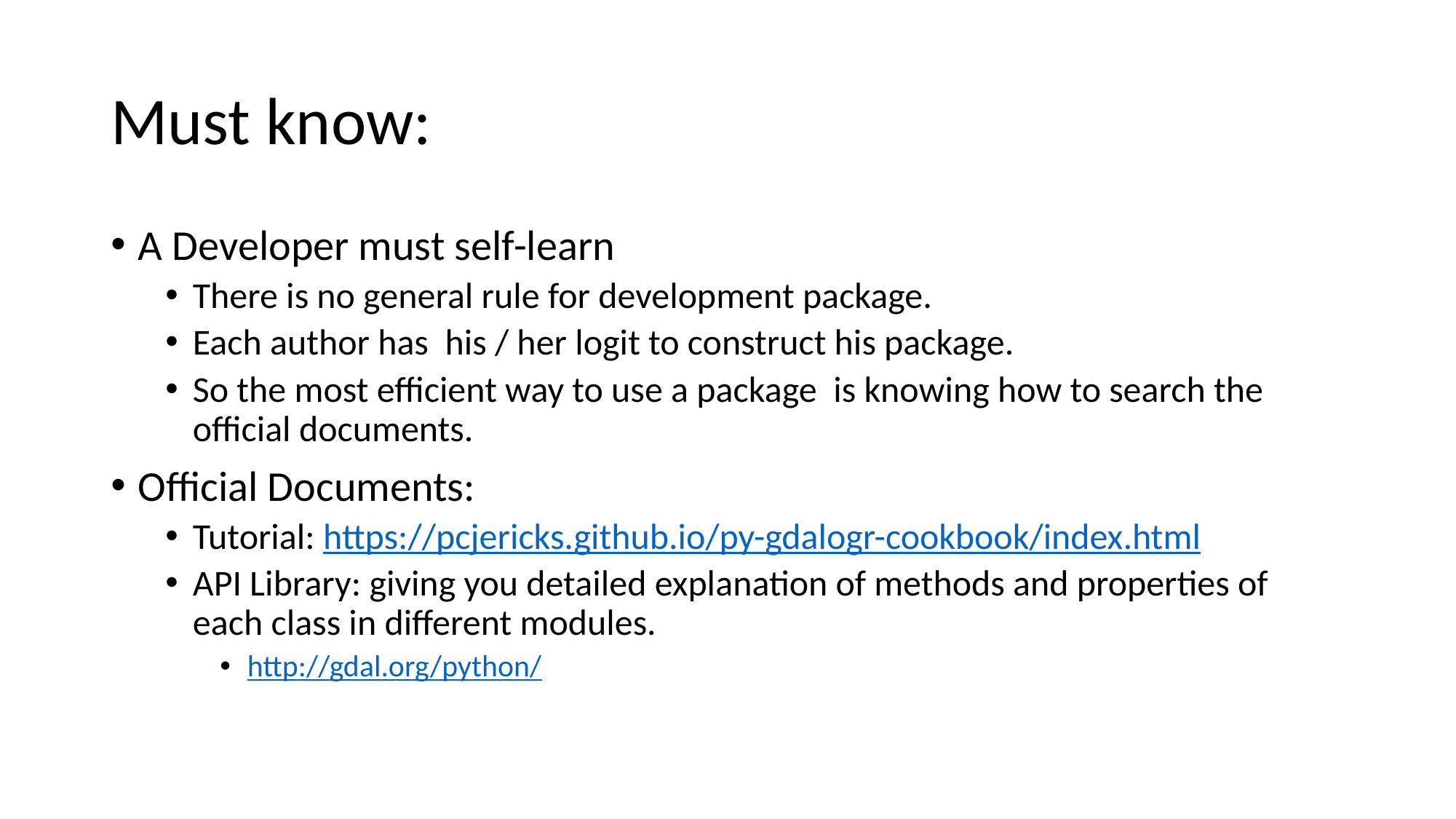

# Must know:
A Developer must self-learn
There is no general rule for development package.
Each author has  his / her logit to construct his package.
So the most efficient way to use a package  is knowing how to search the official documents.
Official Documents:
Tutorial: https://pcjericks.github.io/py-gdalogr-cookbook/index.html
API Library: giving you detailed explanation of methods and properties of each class in different modules.
http://gdal.org/python/